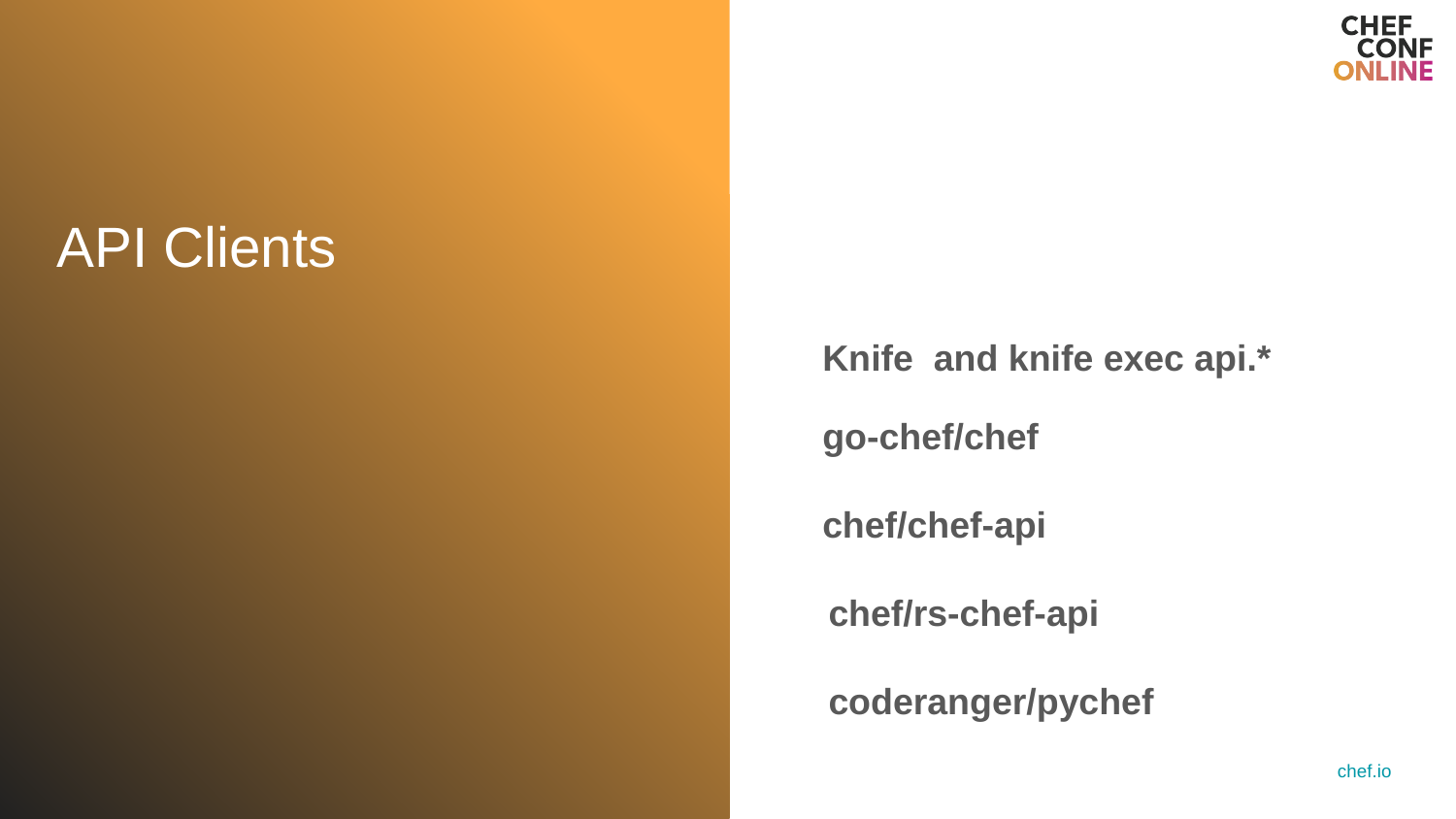

API Clients

Knife  and knife exec api.*

go-chef/chef

chef/chef-api

chef/rs-chef-api
coderanger/pychef